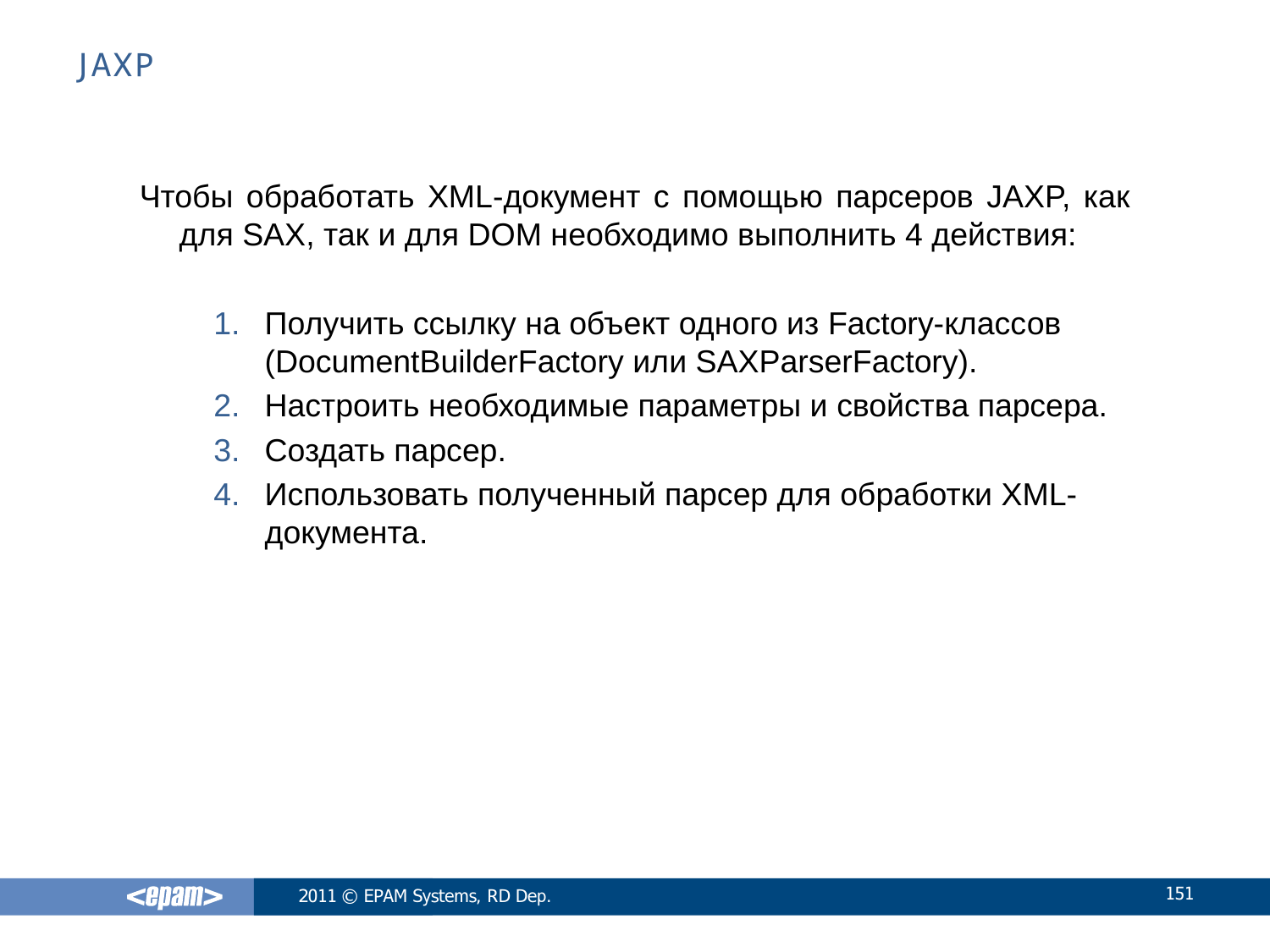

# JAXP
Чтобы обработать XML-документ с помощью парсеров JAXP, как для SAX, так и для DOM необходимо выполнить 4 действия:

Получить ссылку на объект одного из Factory-классов (DocumentBuilderFactory или SAXParserFactory).
Настроить необходимые параметры и свойства парсера.
Создать парсер.
Использовать полученный парсер для обработки XML-документа.
151
2011 © EPAM Systems, RD Dep.